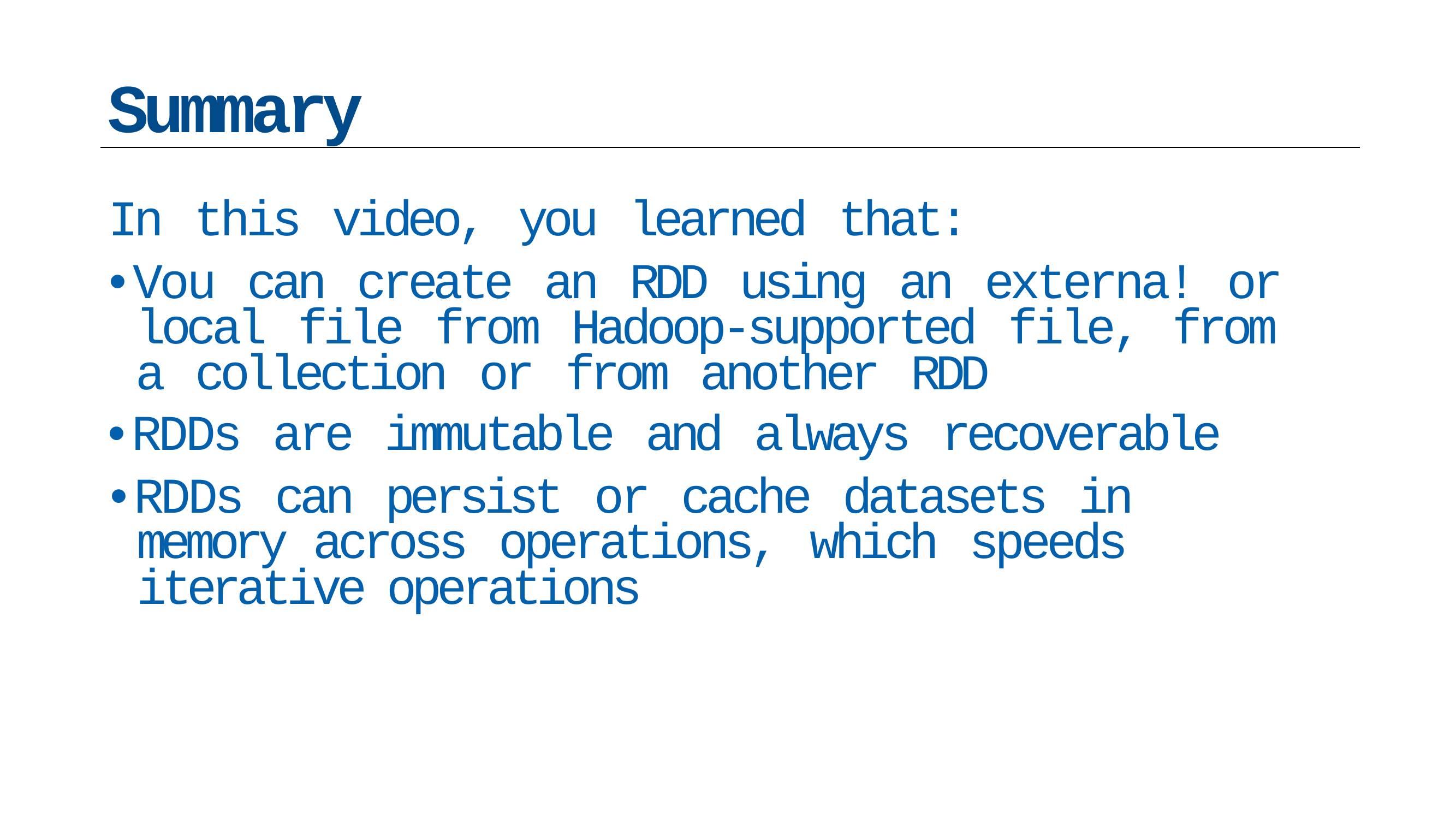

# Summary

In this video, you learned that:
•Vou can create an RDD using an externa! or local file from Hadoop-supported file, from a collection or from another RDD
•RDDs are immutable and always recoverable
•RDDs can persist or cache datasets in memory across operations, which speeds iterative operations